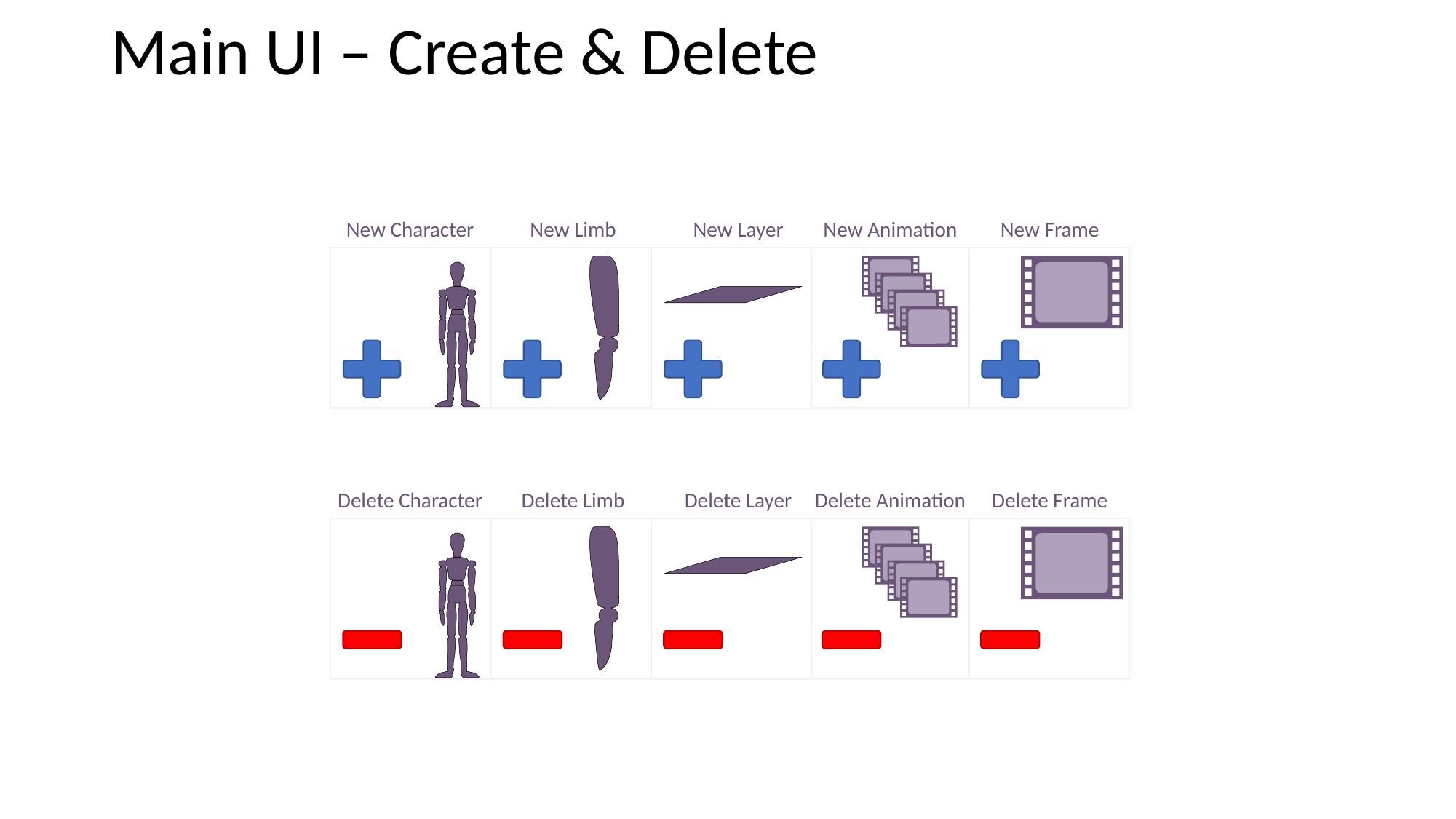

# Main UI – Create & Delete
New Character
New Limb
New Layer
New Animation
New Frame

Delete Character
Delete Limb
Delete Layer
Delete Animation
Delete Frame